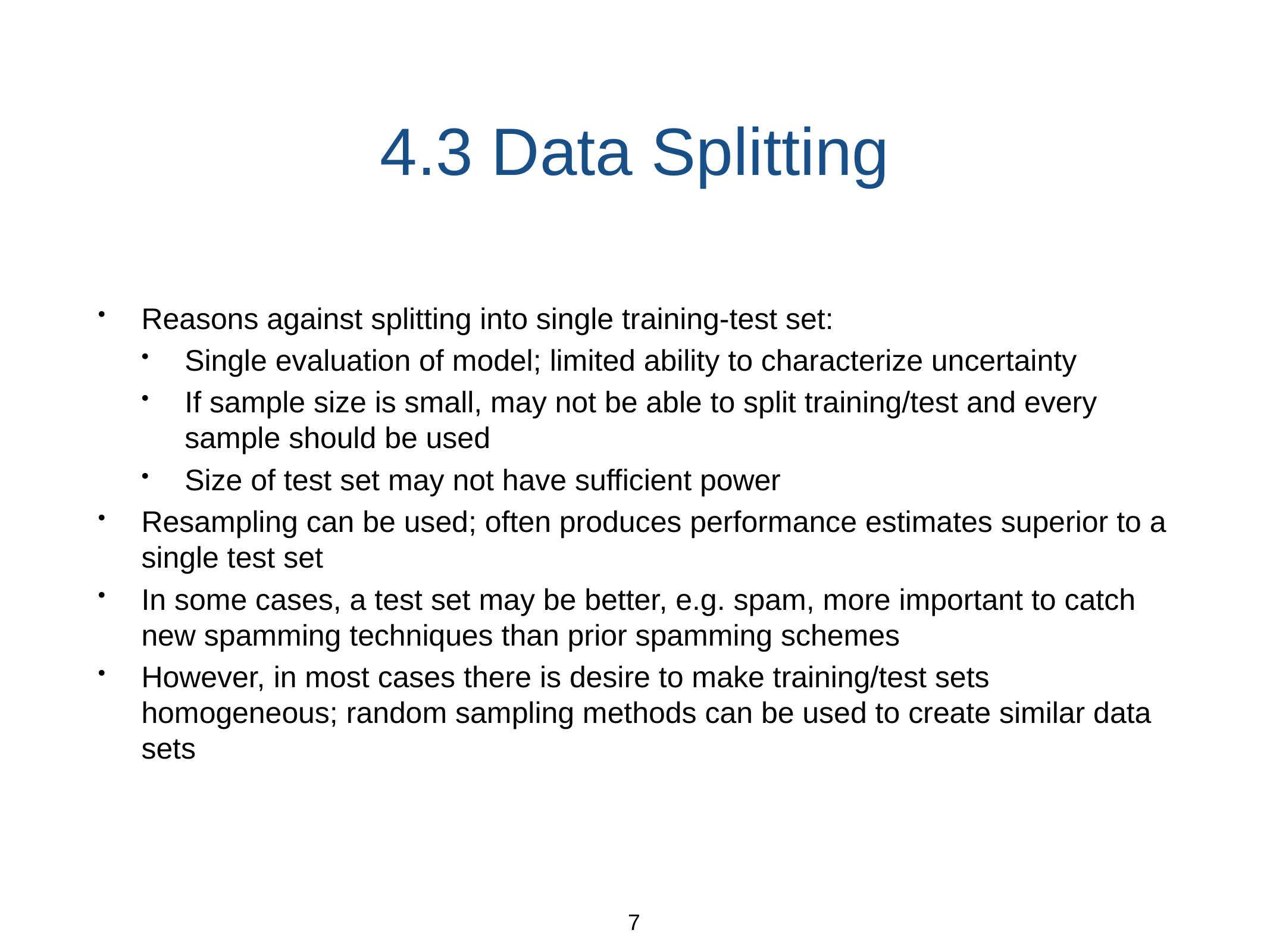

# 4.3 Data Splitting
Reasons against splitting into single training-test set:
Single evaluation of model; limited ability to characterize uncertainty
If sample size is small, may not be able to split training/test and every sample should be used
Size of test set may not have sufficient power
Resampling can be used; often produces performance estimates superior to a single test set
In some cases, a test set may be better, e.g. spam, more important to catch new spamming techniques than prior spamming schemes
However, in most cases there is desire to make training/test sets homogeneous; random sampling methods can be used to create similar data sets

7